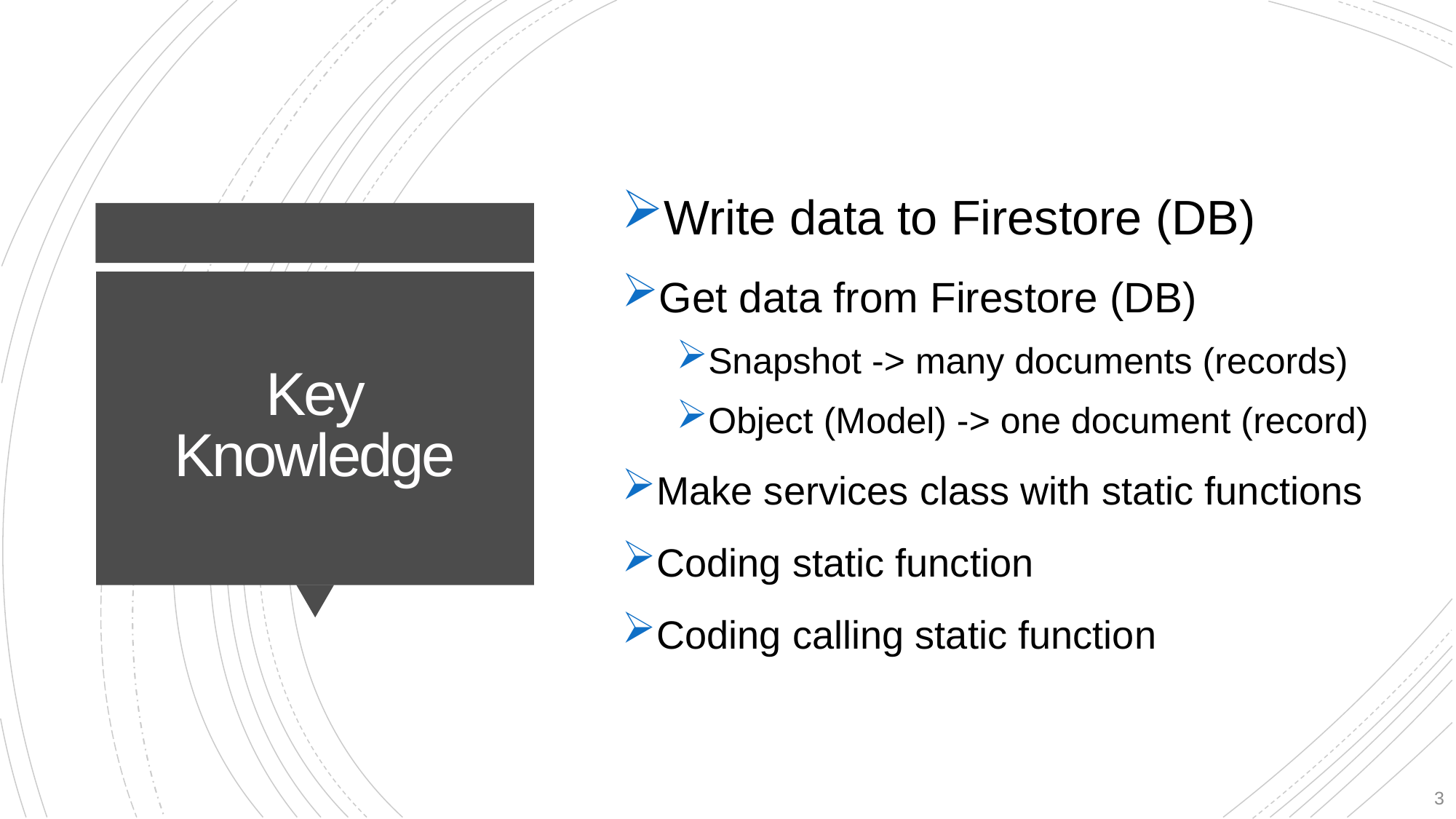

Write data to Firestore (DB)
Get data from Firestore (DB)
Snapshot -> many documents (records)
Object (Model) -> one document (record)
Make services class with static functions
Coding static function
Coding calling static function

# Key Knowledge
3